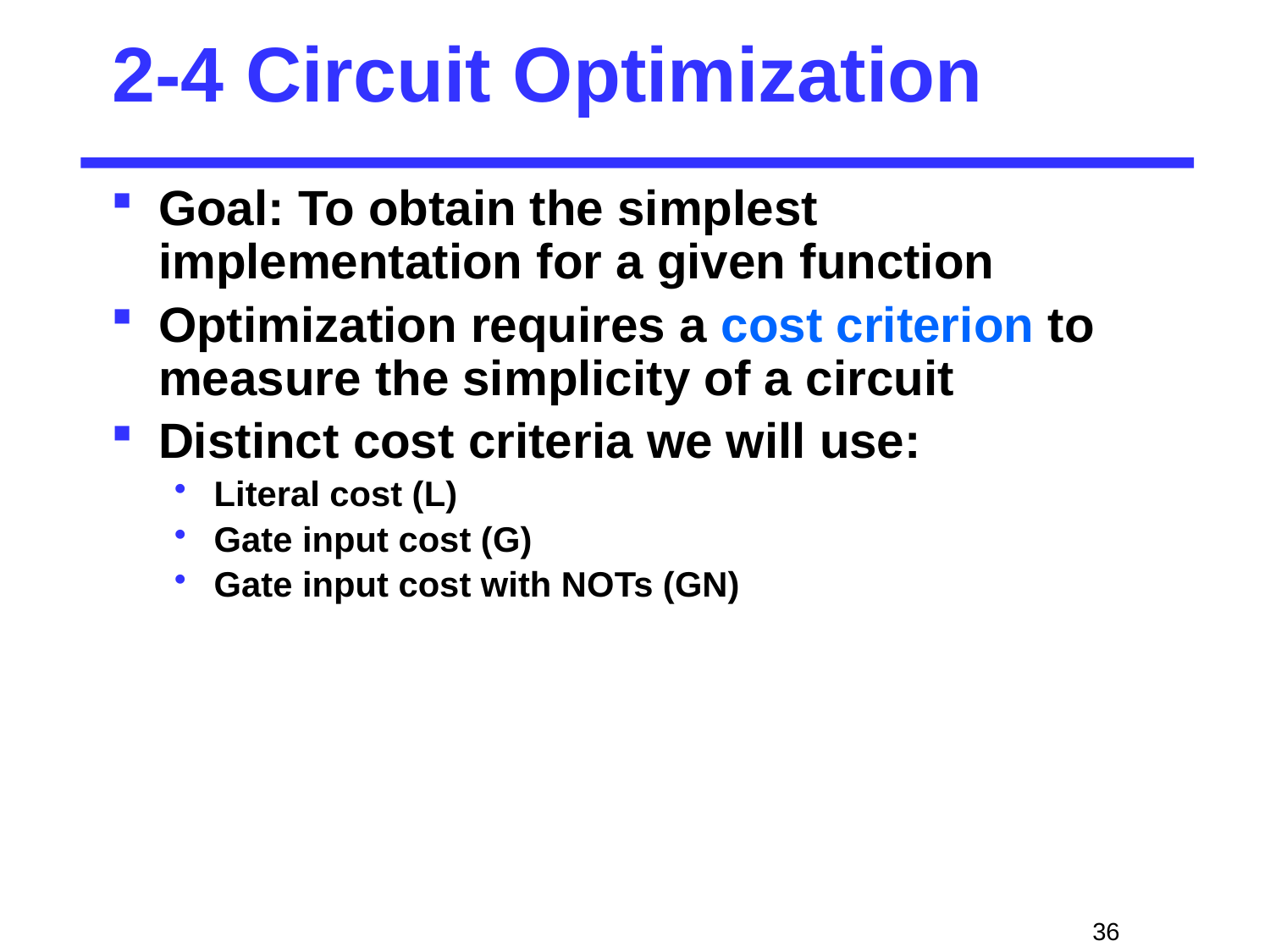

# 2-4 Circuit Optimization
Goal: To obtain the simplest implementation for a given function
Optimization requires a cost criterion to measure the simplicity of a circuit
Distinct cost criteria we will use:
Literal cost (L)
Gate input cost (G)
Gate input cost with NOTs (GN)